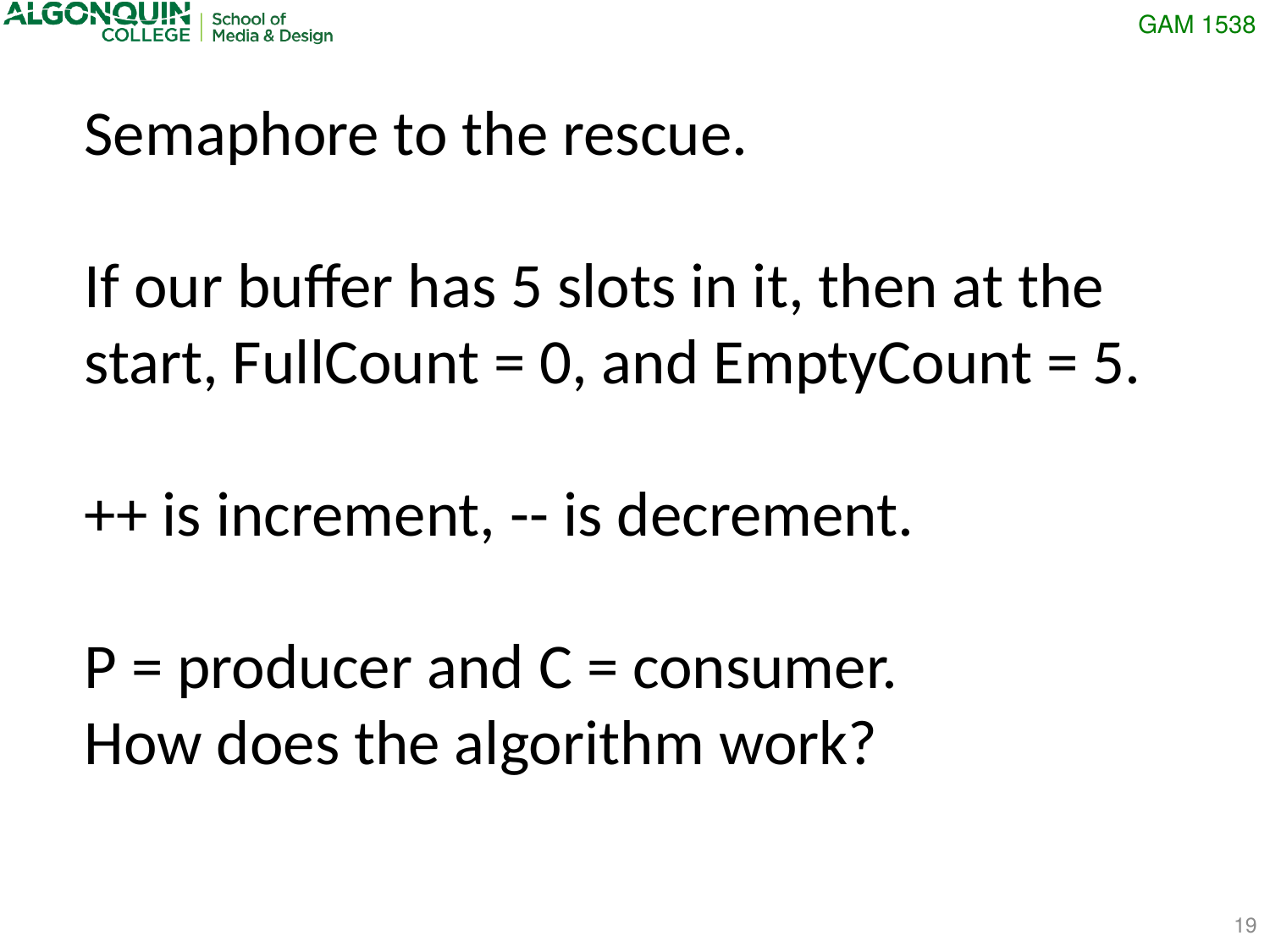

Semaphore to the rescue.

If our buffer has 5 slots in it, then at the start, FullCount = 0, and EmptyCount = 5.

++ is increment, -- is decrement.

P = producer and C = consumer.
How does the algorithm work?
19